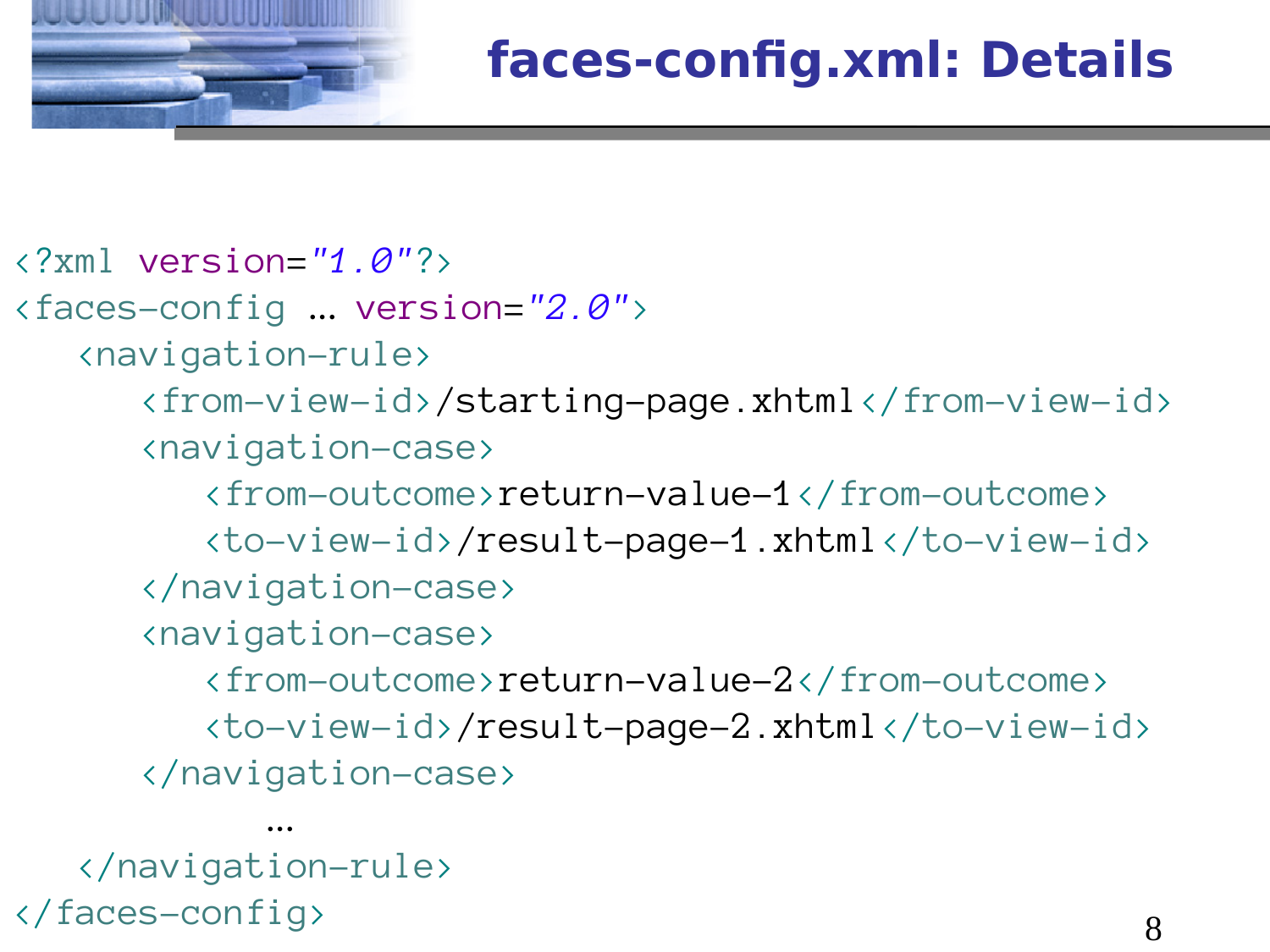

# faces-config.xml: Details
<?xml version="1.0"?>
<faces-config … version="2.0">
   <navigation-rule>
	<from-view-id>/starting-page.xhtml</from-view-id>
	<navigation-case>
	   <from-outcome>return-value-1</from-outcome>		   <to-view-id>/result-page-1.xhtml</to-view-id>
	</navigation-case>
	<navigation-case>
	   <from-outcome>return-value-2</from-outcome>
	   <to-view-id>/result-page-2.xhtml</to-view-id>
	</navigation-case>
		…
   </navigation-rule>
</faces-config>